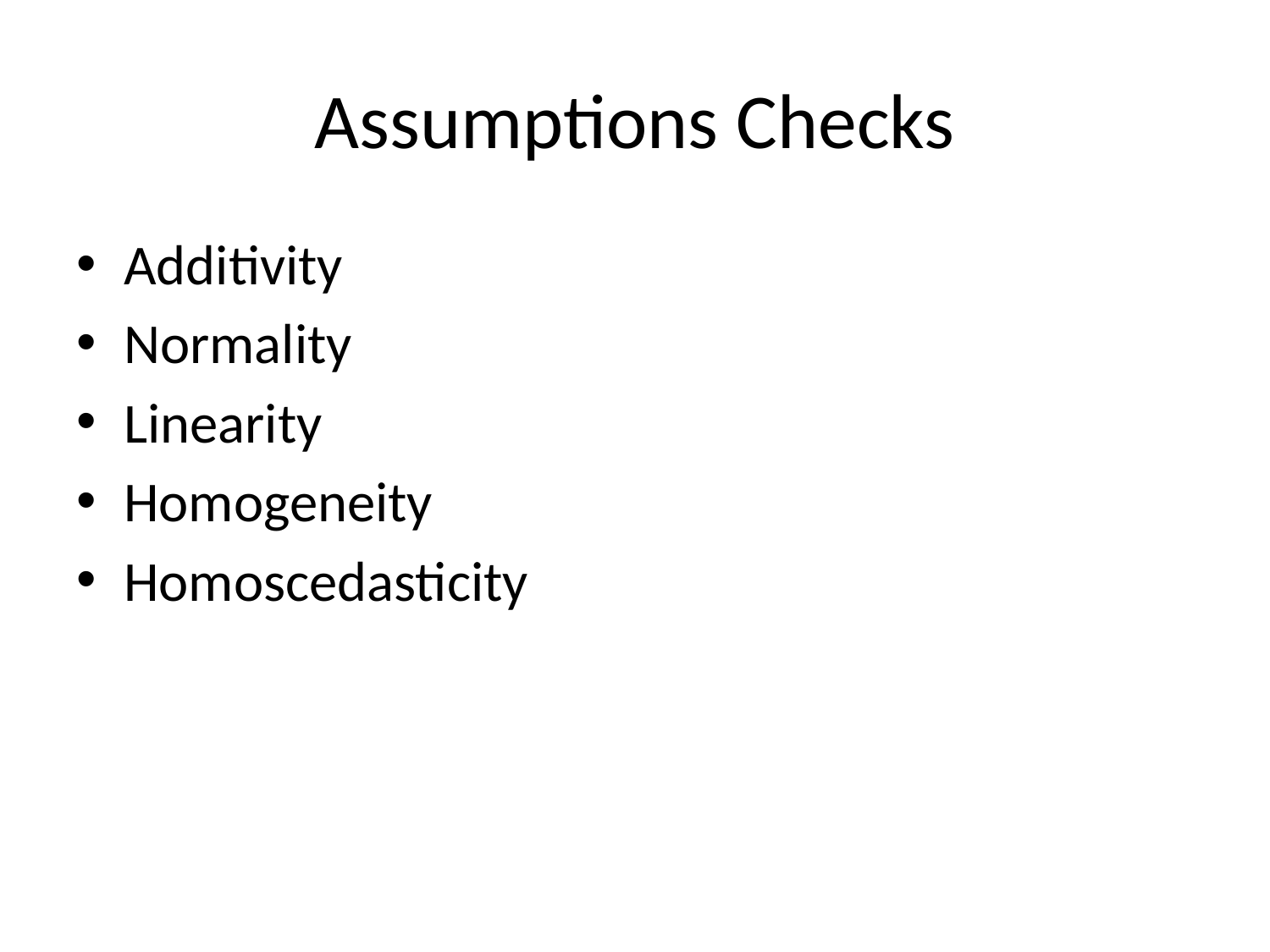

# Assumptions Checks
Additivity
Normality
Linearity
Homogeneity
Homoscedasticity